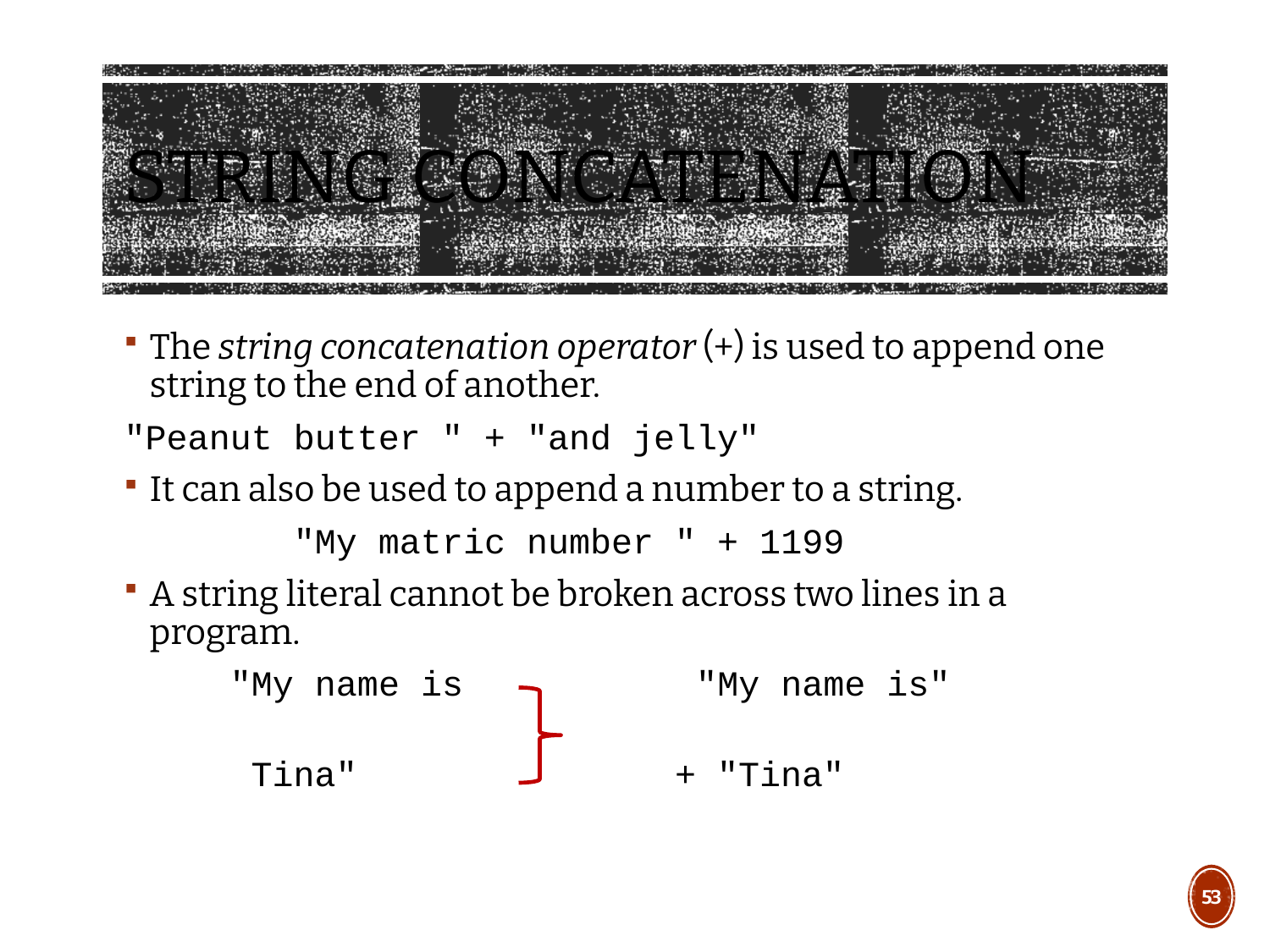

# String Concatenation

The string concatenation operator (+) is used to append one string to the end of another.
"Peanut butter " + "and jelly"
It can also be used to append a number to a string.
        "My matric number " + 1199
A string literal cannot be broken across two lines in a program.
     "My name is           "My name is"
      Tina"               + "Tina"

53